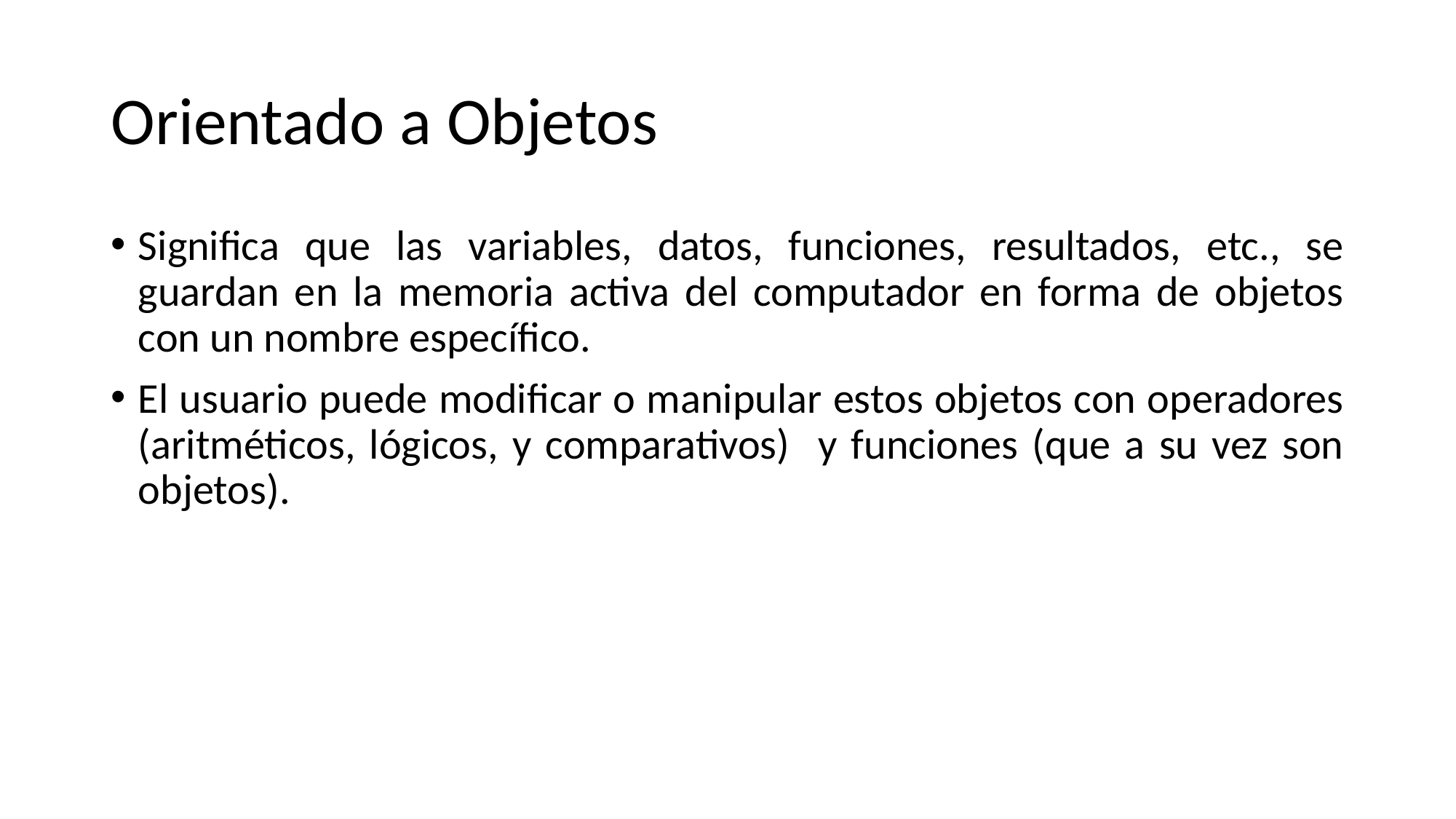

# Orientado a Objetos
Significa que las variables, datos, funciones, resultados, etc., se guardan en la memoria activa del computador en forma de objetos con un nombre específico.
El usuario puede modificar o manipular estos objetos con operadores (aritméticos, lógicos, y comparativos)  y funciones (que a su vez son objetos).